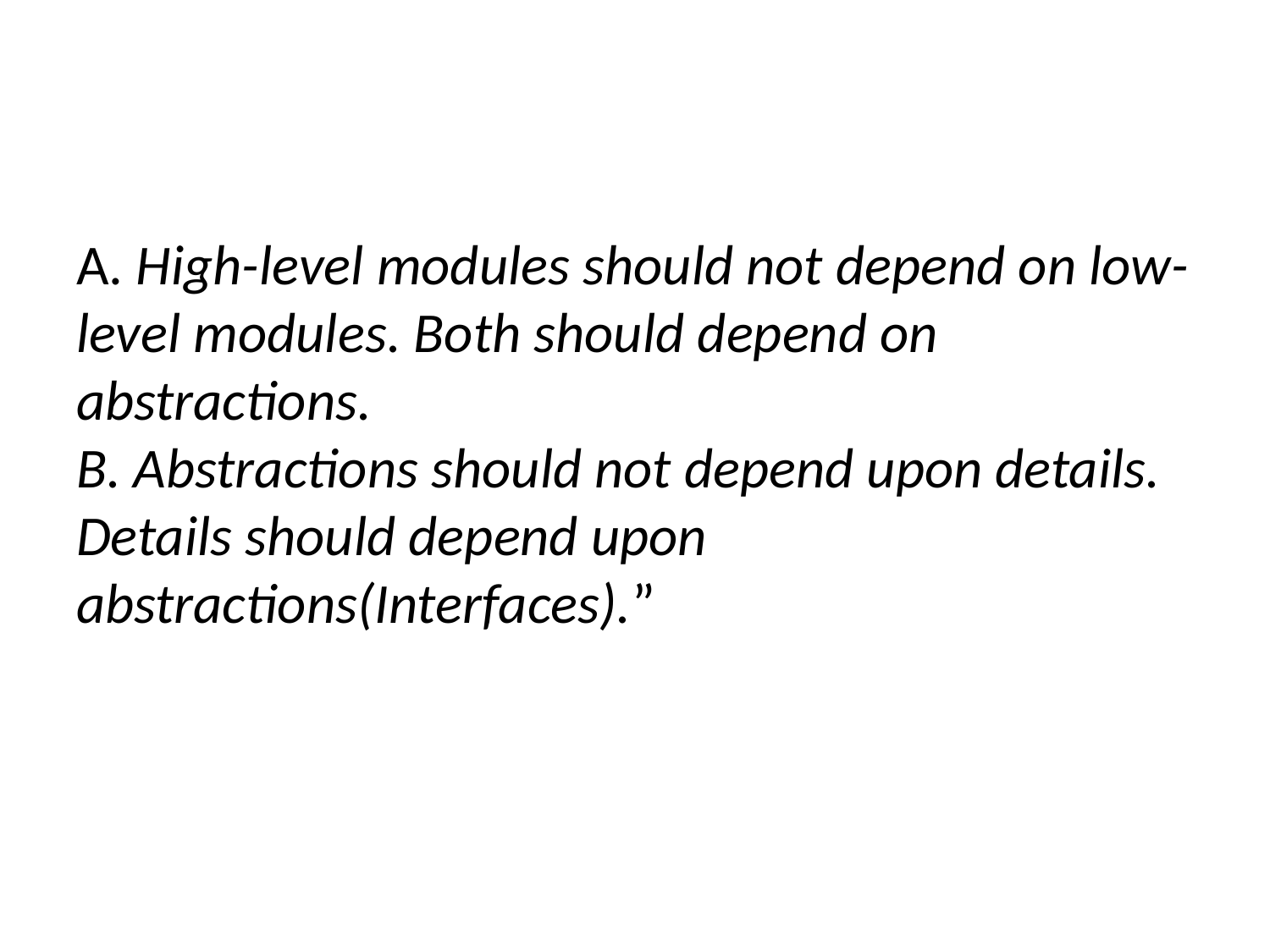

#
A. High-level modules should not depend on low-level modules. Both should depend on abstractions.
B. Abstractions should not depend upon details. Details should depend upon abstractions(Interfaces).”